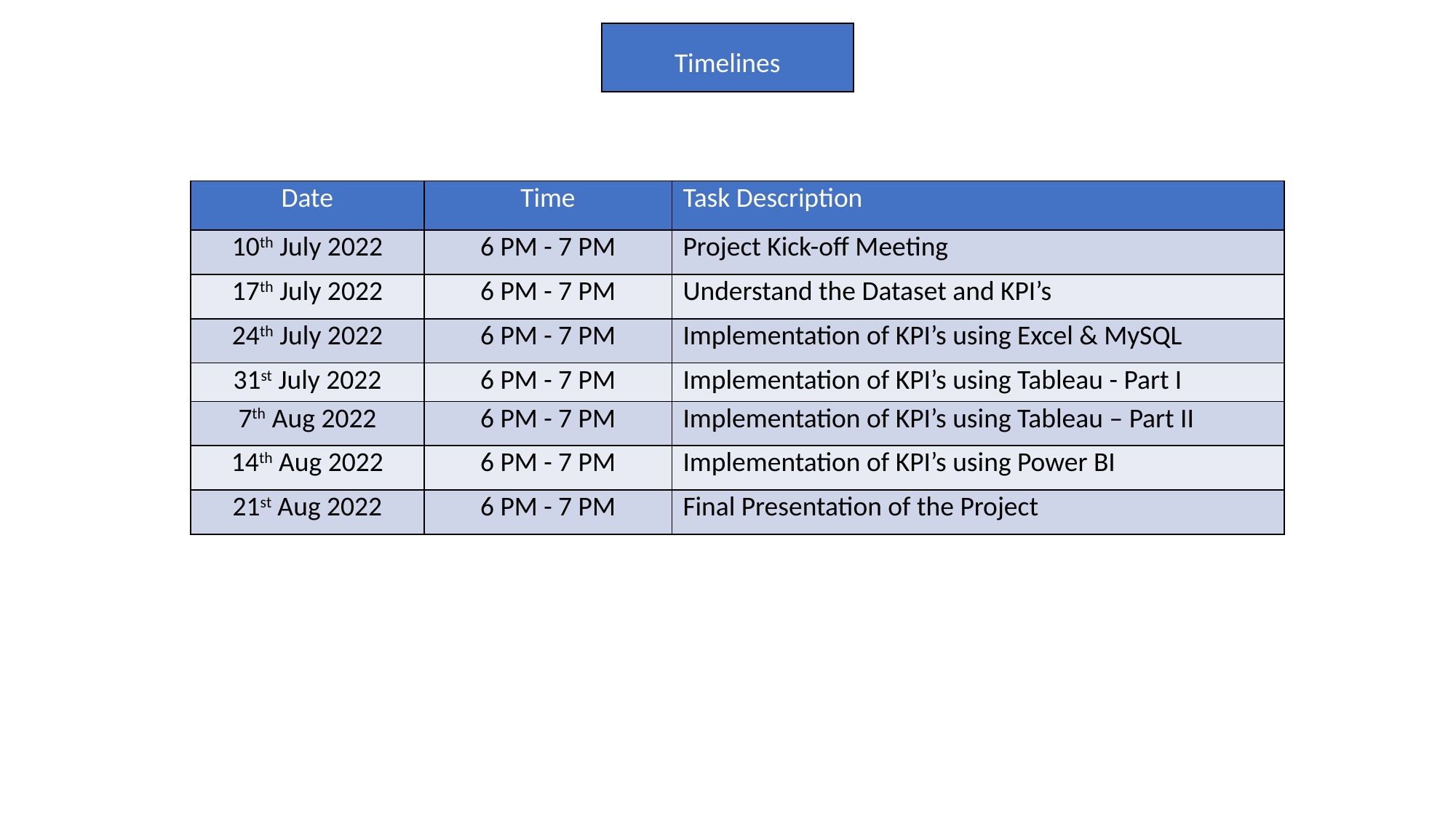

Timelines
| Date | Time | Task Description |
| --- | --- | --- |
| 10th July 2022 | 6 PM - 7 PM | Project Kick-off Meeting |
| 17th July 2022 | 6 PM - 7 PM | Understand the Dataset and KPI’s |
| 24th July 2022 | 6 PM - 7 PM | Implementation of KPI’s using Excel & MySQL |
| 31st July 2022 | 6 PM - 7 PM | Implementation of KPI’s using Tableau - Part I |
| 7th Aug 2022 | 6 PM - 7 PM | Implementation of KPI’s using Tableau – Part II |
| 14th Aug 2022 | 6 PM - 7 PM | Implementation of KPI’s using Power BI |
| 21st Aug 2022 | 6 PM - 7 PM | Final Presentation of the Project |